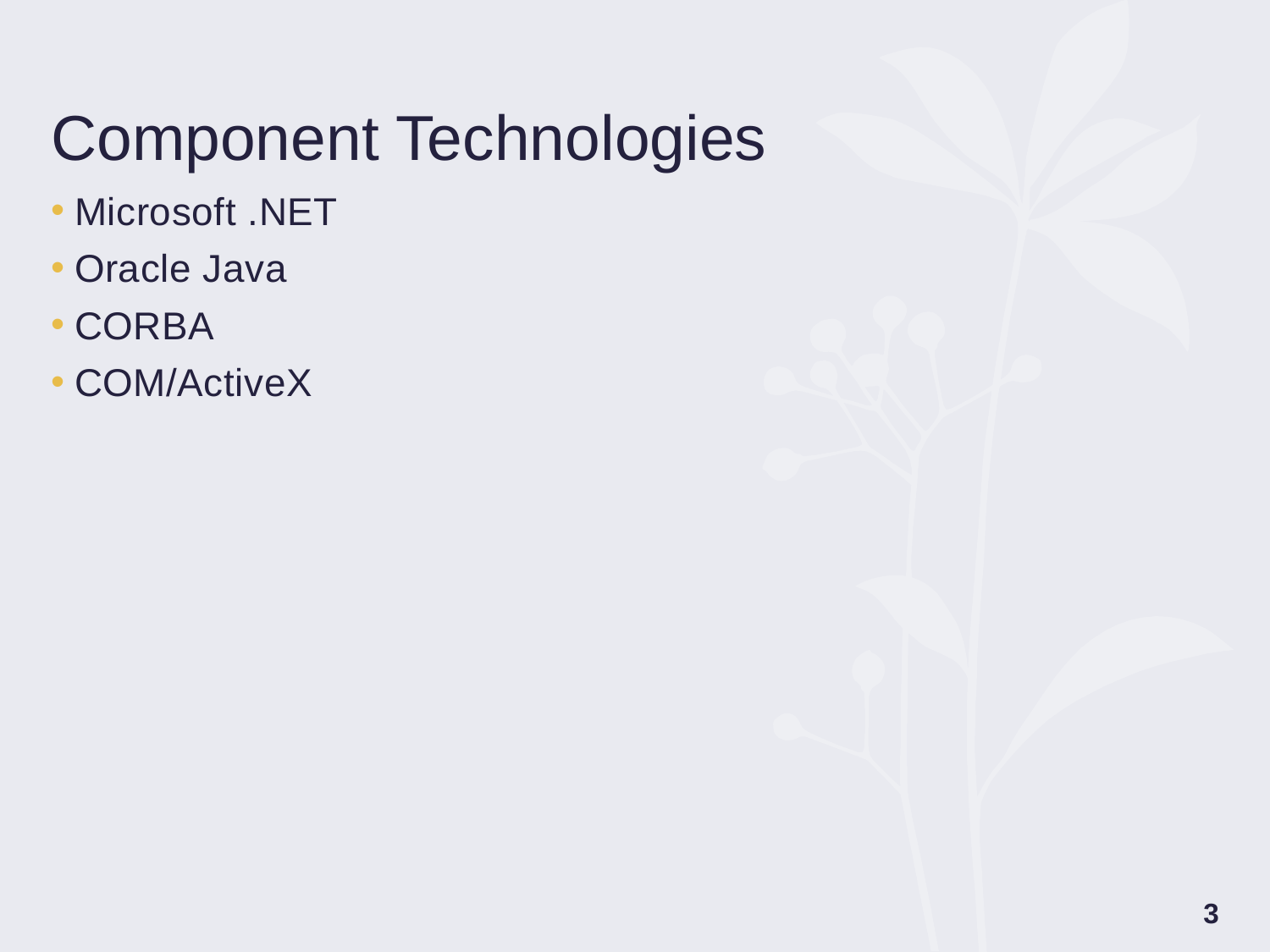

# Component Technologies
Microsoft .NET
Oracle Java
CORBA
COM/ActiveX

3